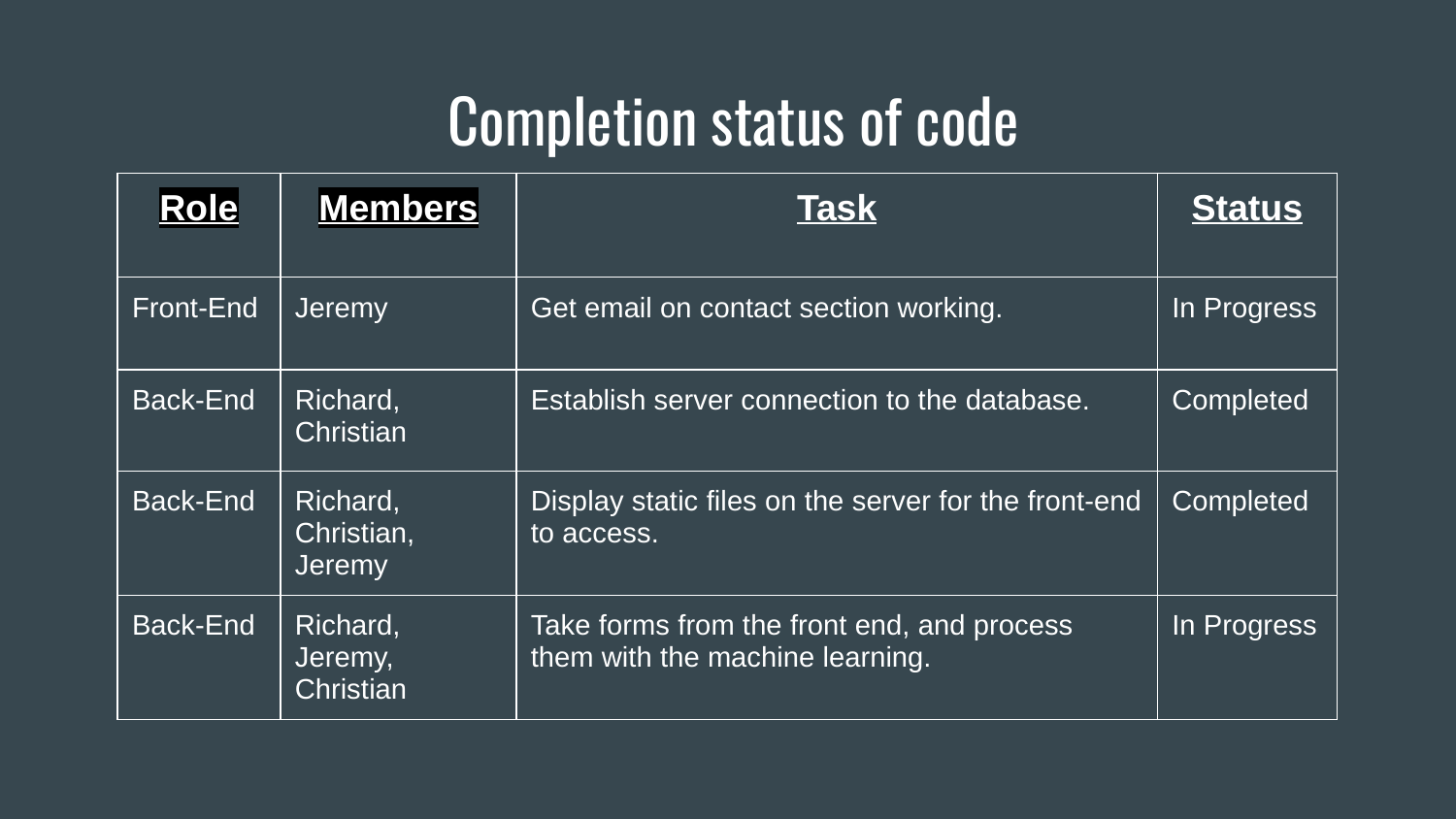

# Completion status of code
| Role | Members | Task | Status |
| --- | --- | --- | --- |
| Front-End | Jeremy | Get email on contact section working. | In Progress |
| Back-End | Richard, Christian | Establish server connection to the database. | Completed |
| Back-End | Richard, Christian, Jeremy | Display static files on the server for the front-end to access. | Completed |
| Back-End | Richard, Jeremy, Christian | Take forms from the front end, and process them with the machine learning. | In Progress |